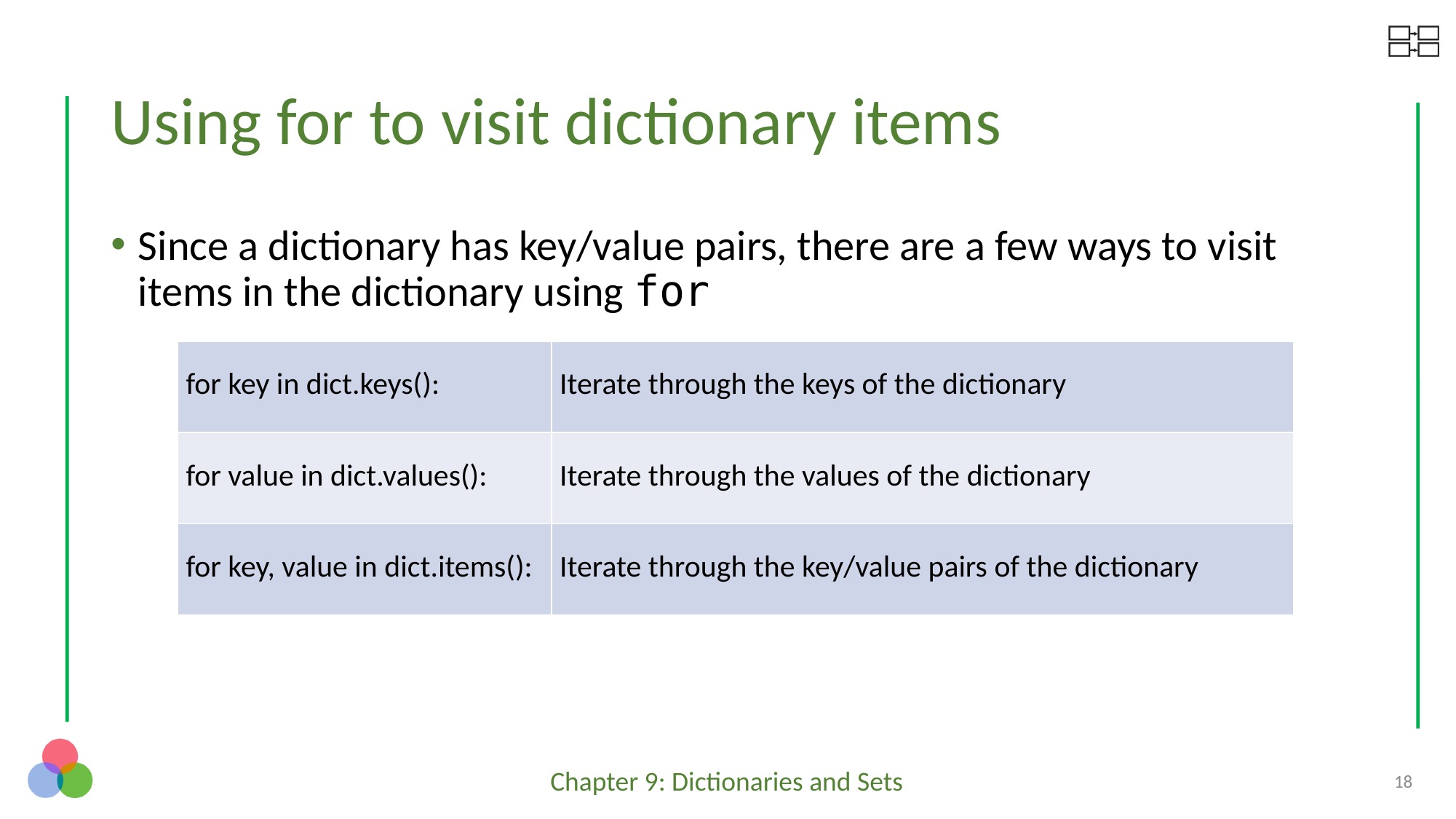

# Using for to visit dictionary items
Since a dictionary has key/value pairs, there are a few ways to visit items in the dictionary using for

| for key in dict.keys(): | Iterate through the keys of the dictionary |
| --- | --- |
| for value in dict.values(): | Iterate through the values of the dictionary |
| for key, value in dict.items(): | Iterate through the key/value pairs of the dictionary |
18